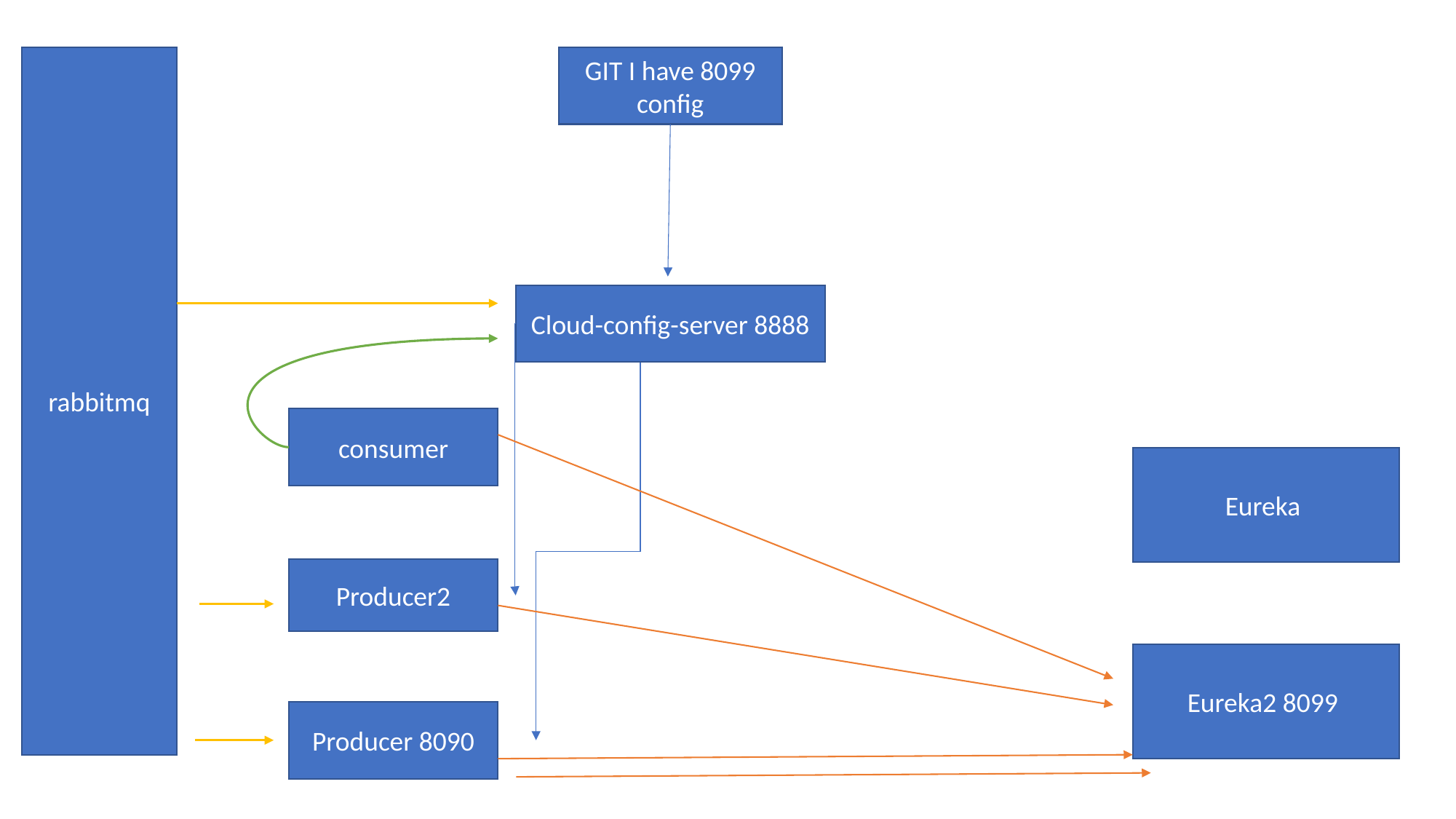

rabbitmq
GIT I have 8099 config
Cloud-config-server 8888
consumer
Eureka
Producer2
Eureka2 8099
Producer 8090